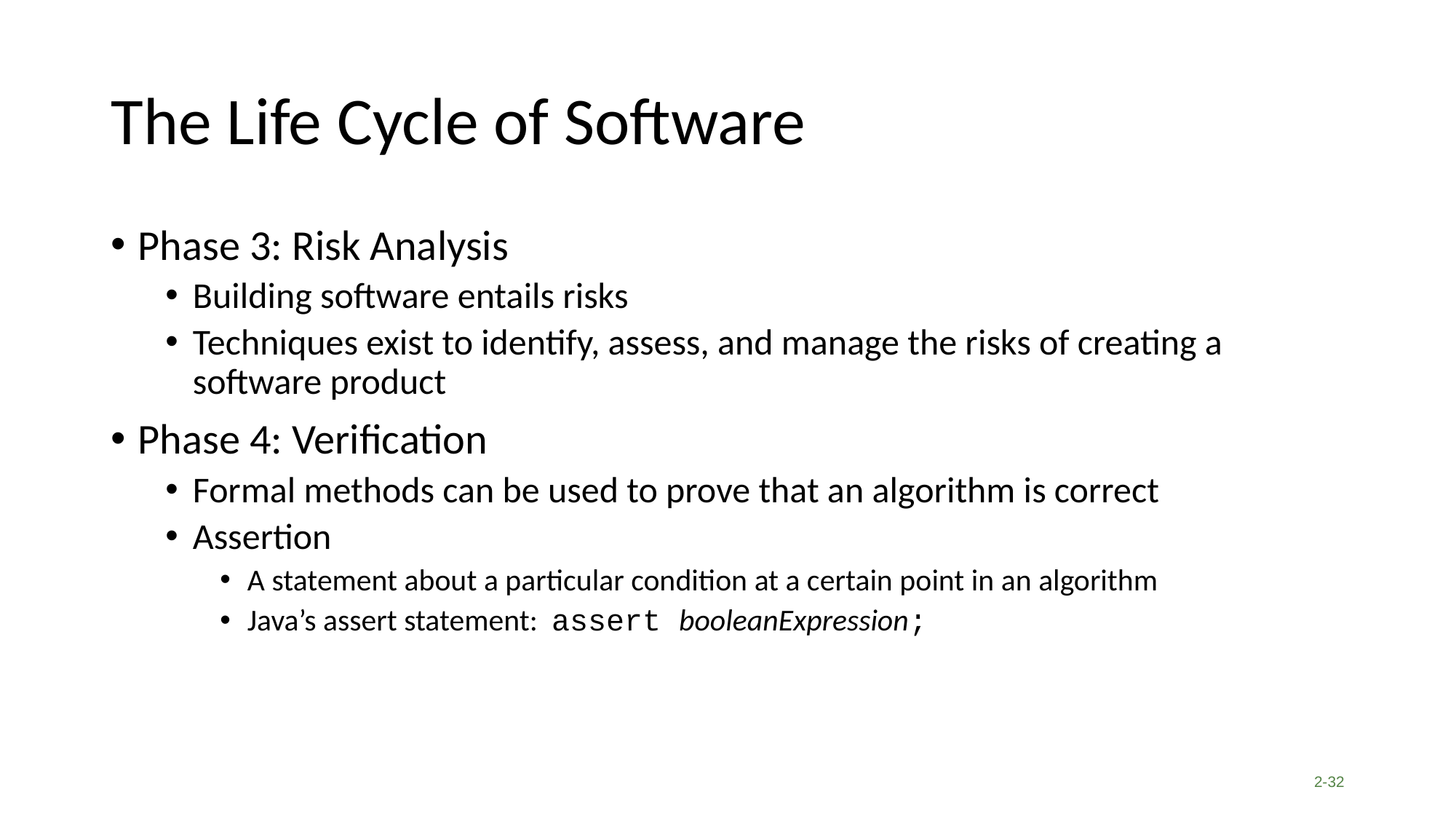

# The Life Cycle of Software
Phase 3: Risk Analysis
Building software entails risks
Techniques exist to identify, assess, and manage the risks of creating a software product
Phase 4: Verification
Formal methods can be used to prove that an algorithm is correct
Assertion
A statement about a particular condition at a certain point in an algorithm
Java’s assert statement:  assert booleanExpression;
2-32